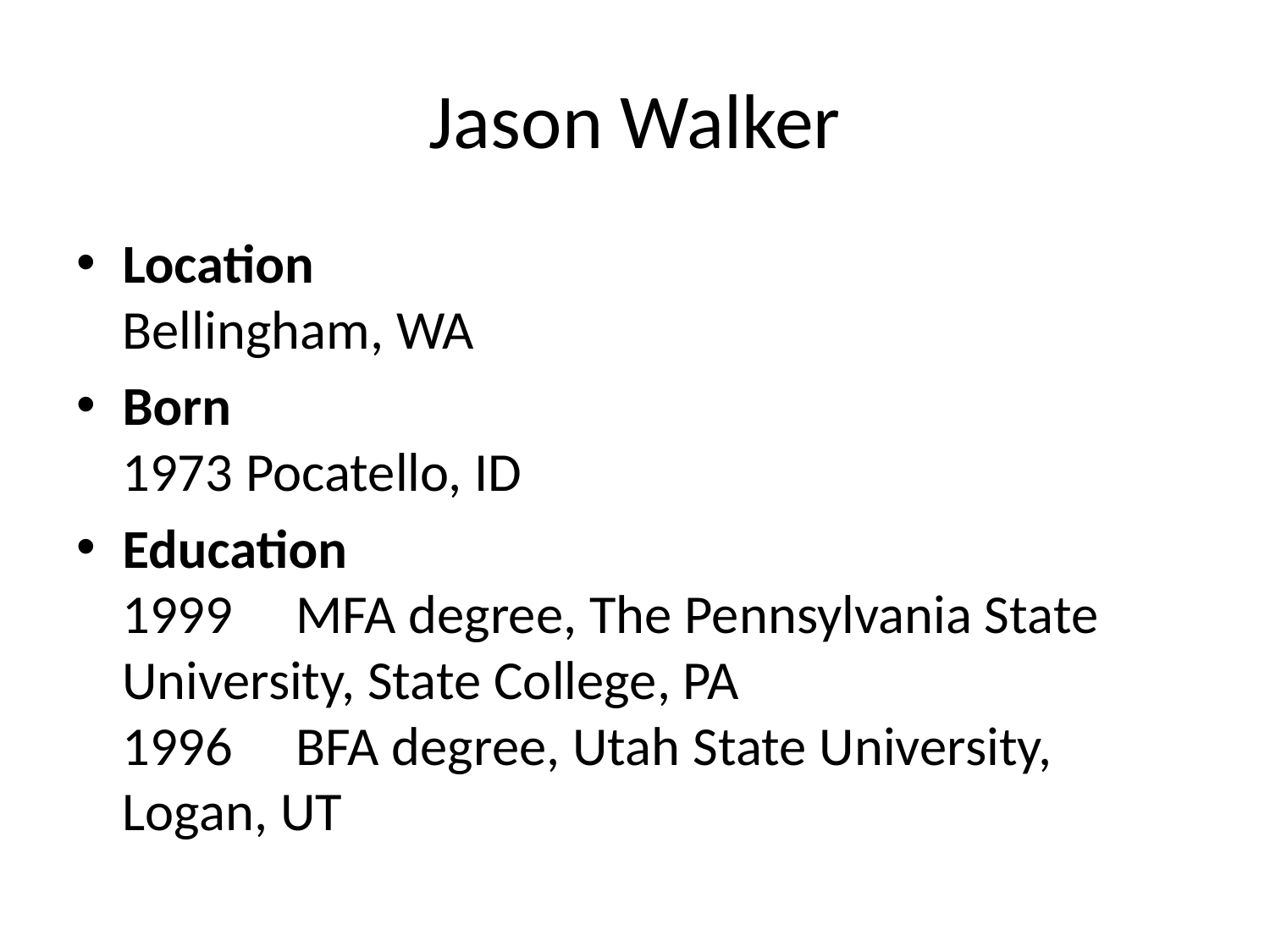

# Jason Walker
Location
Bellingham, WA
Born
1973 Pocatello, ID
Education
1999     MFA degree, The Pennsylvania State University, State College, PA
1996     BFA degree, Utah State University, Logan, UT